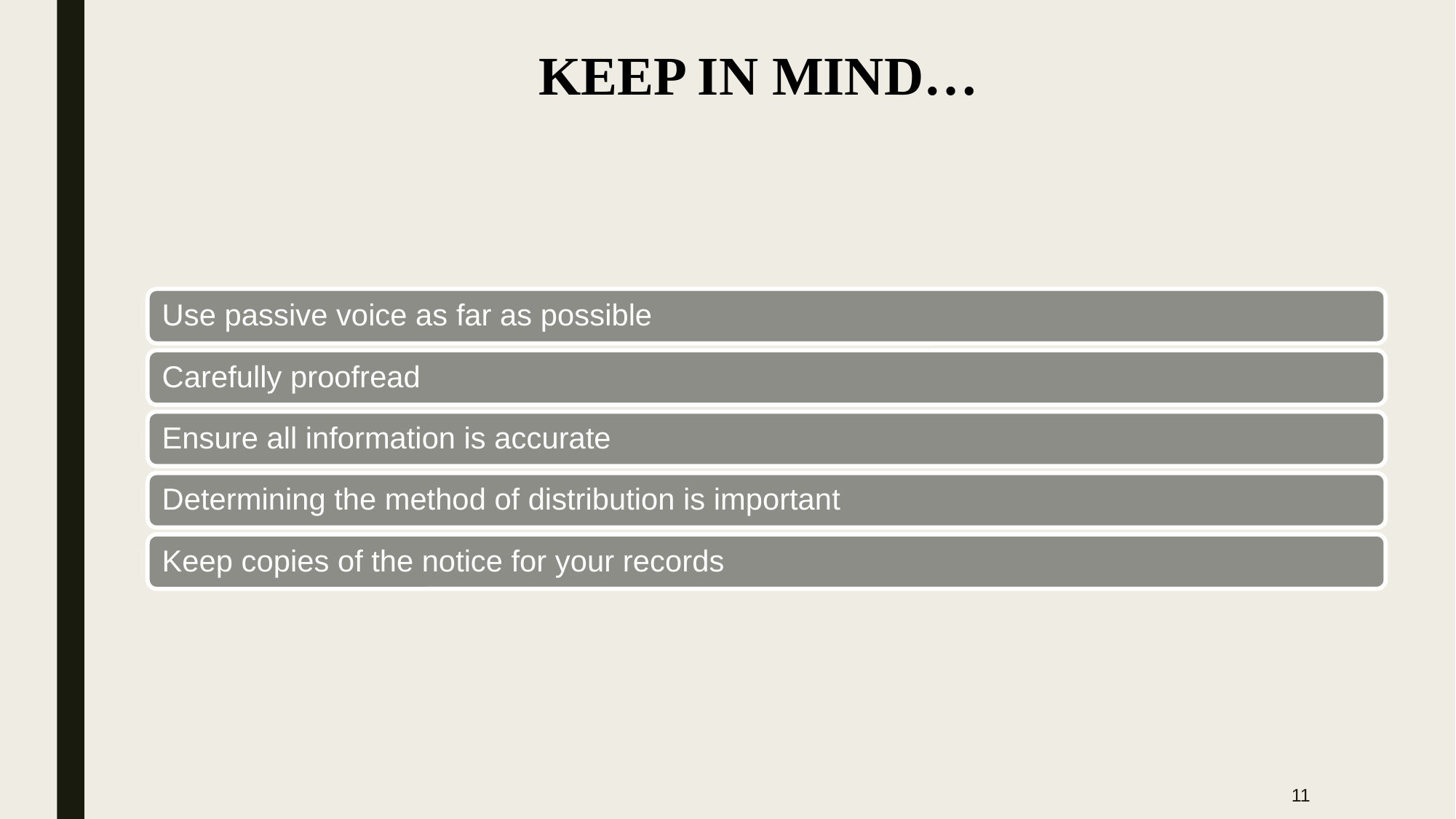

KEEP IN MIND…
Use passive voice as far as possible
Carefully proofread
Ensure all information is accurate
Determining the method of distribution is important
Keep copies of the notice for your records
11